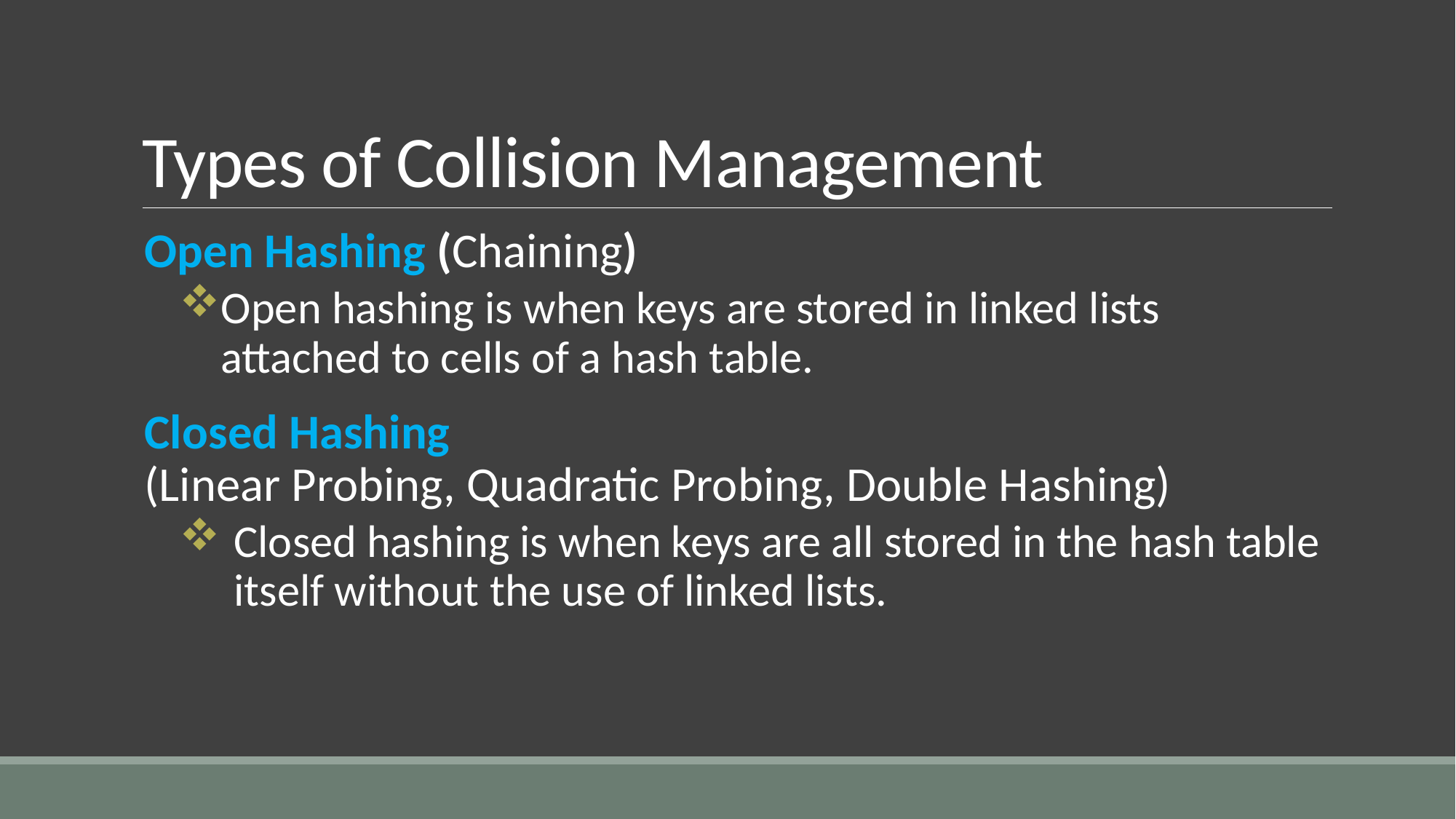

# Types of Collision Management
Open Hashing (Chaining)
Open hashing is when keys are stored in linked lists attached to cells of a hash table.
Closed Hashing
(Linear Probing, Quadratic Probing, Double Hashing)
Closed hashing is when keys are all stored in the hash table itself without the use of linked lists.